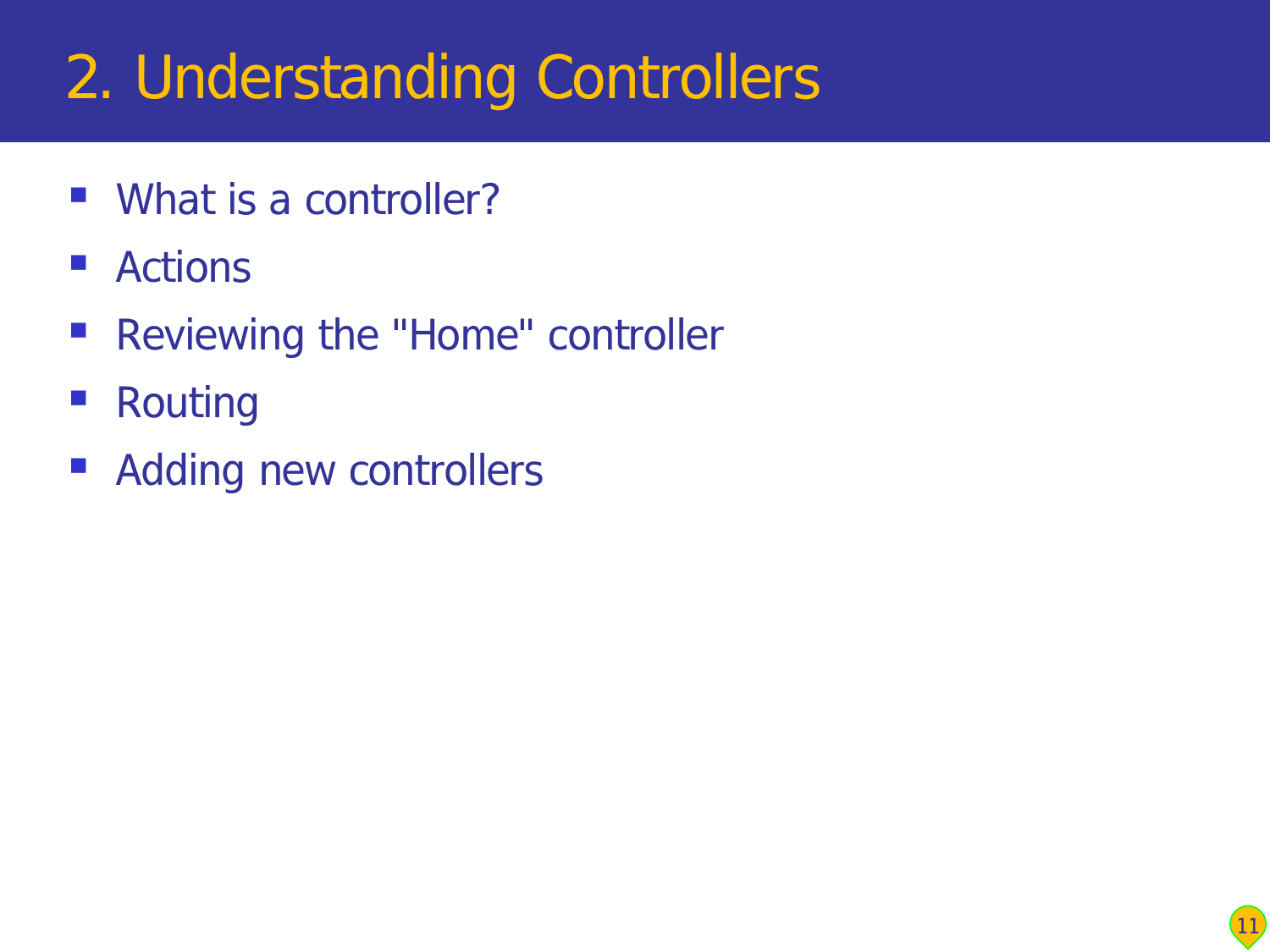

# 2. Understanding Controllers
What is a controller?
Actions
Reviewing the "Home" controller
Routing
Adding new controllers

11